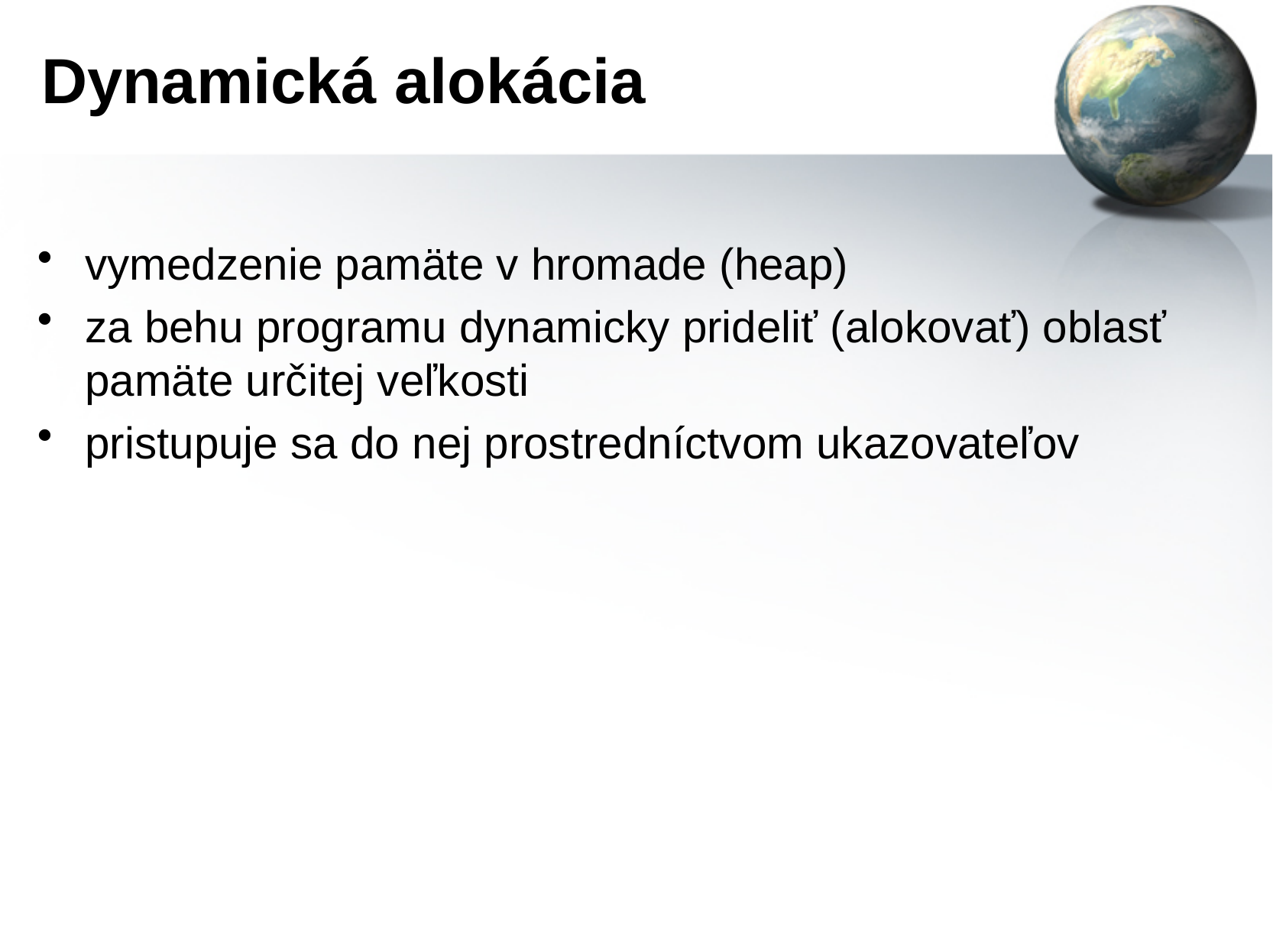

# Dynamická alokácia
vymedzenie pamäte v hromade (heap)
za behu programu dynamicky prideliť (alokovať) oblasť pamäte určitej veľkosti
pristupuje sa do nej prostredníctvom ukazovateľov